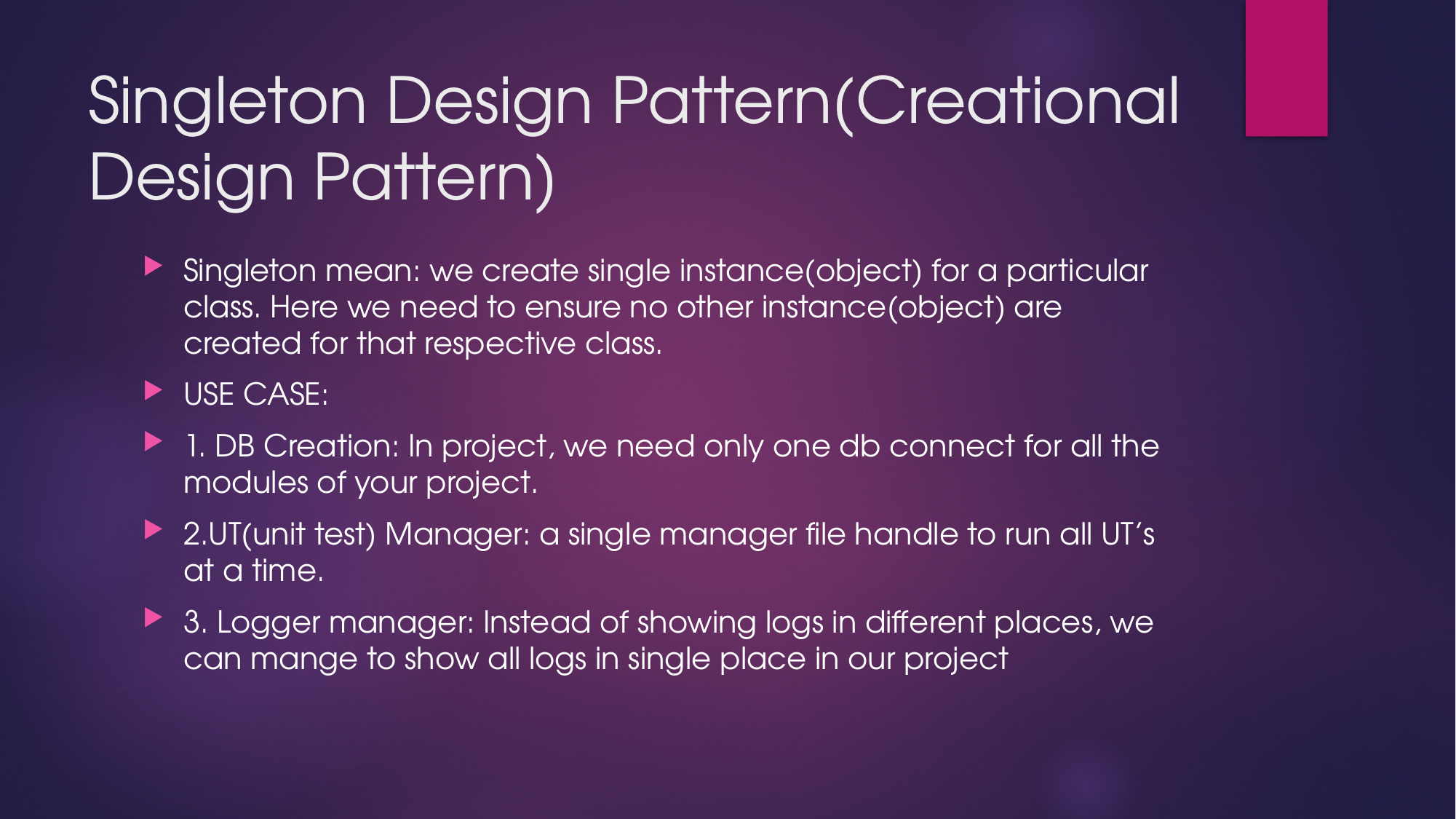

# Singleton Design Pattern(Creational Design Pattern)
Singleton mean: we create single instance(object) for a particular class. Here we need to ensure no other instance(object) are created for that respective class.
USE CASE:
1. DB Creation: In project, we need only one db connect for all the modules of your project.
2.UT(unit test) Manager: a single manager file handle to run all UT’s at a time.
3. Logger manager: Instead of showing logs in different places, we can mange to show all logs in single place in our project